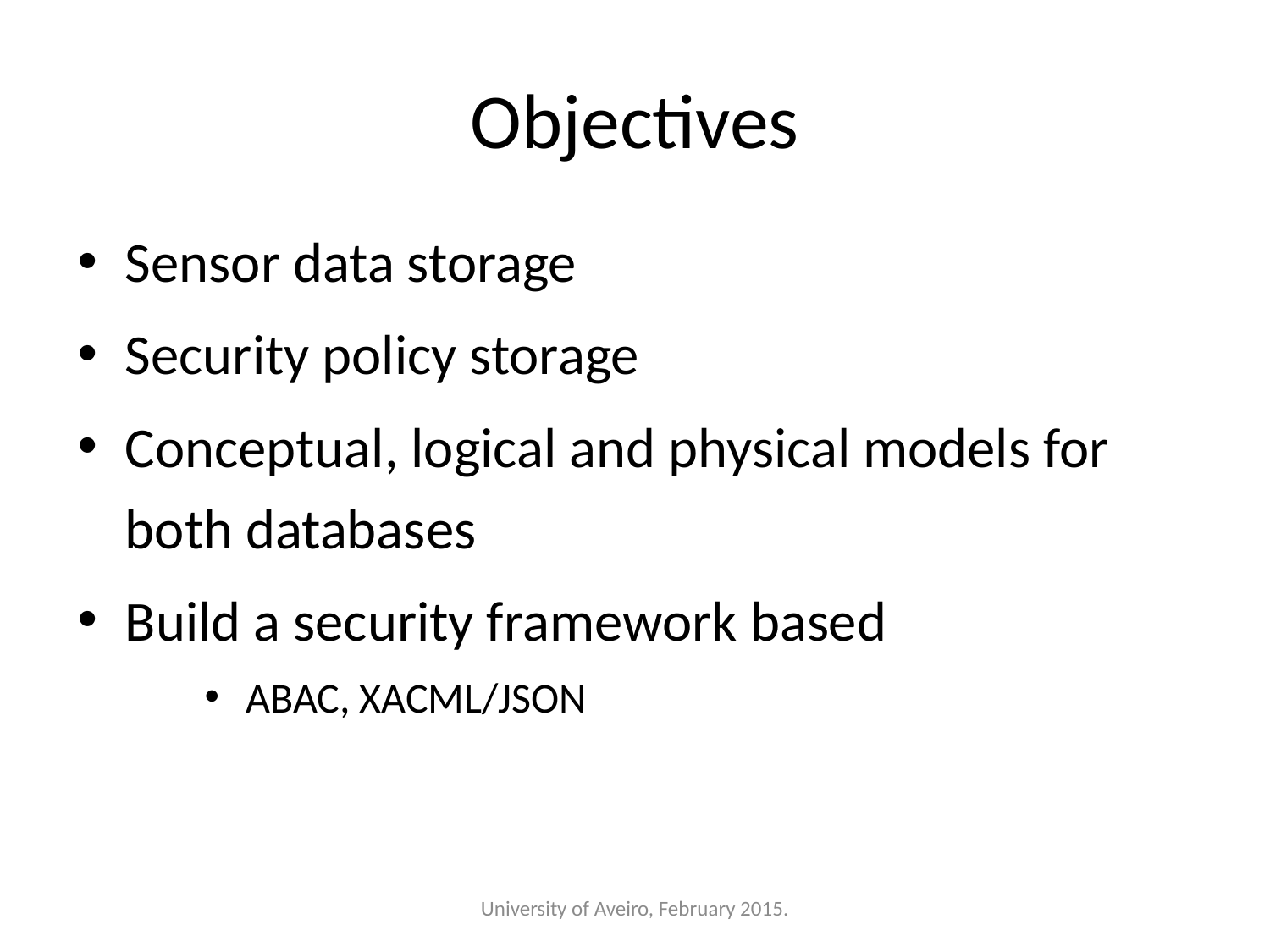

# Objectives
Sensor data storage
Security policy storage
Conceptual, logical and physical models for both databases
Build a security framework based
 ABAC, XACML/JSON

University of Aveiro, February 2015.